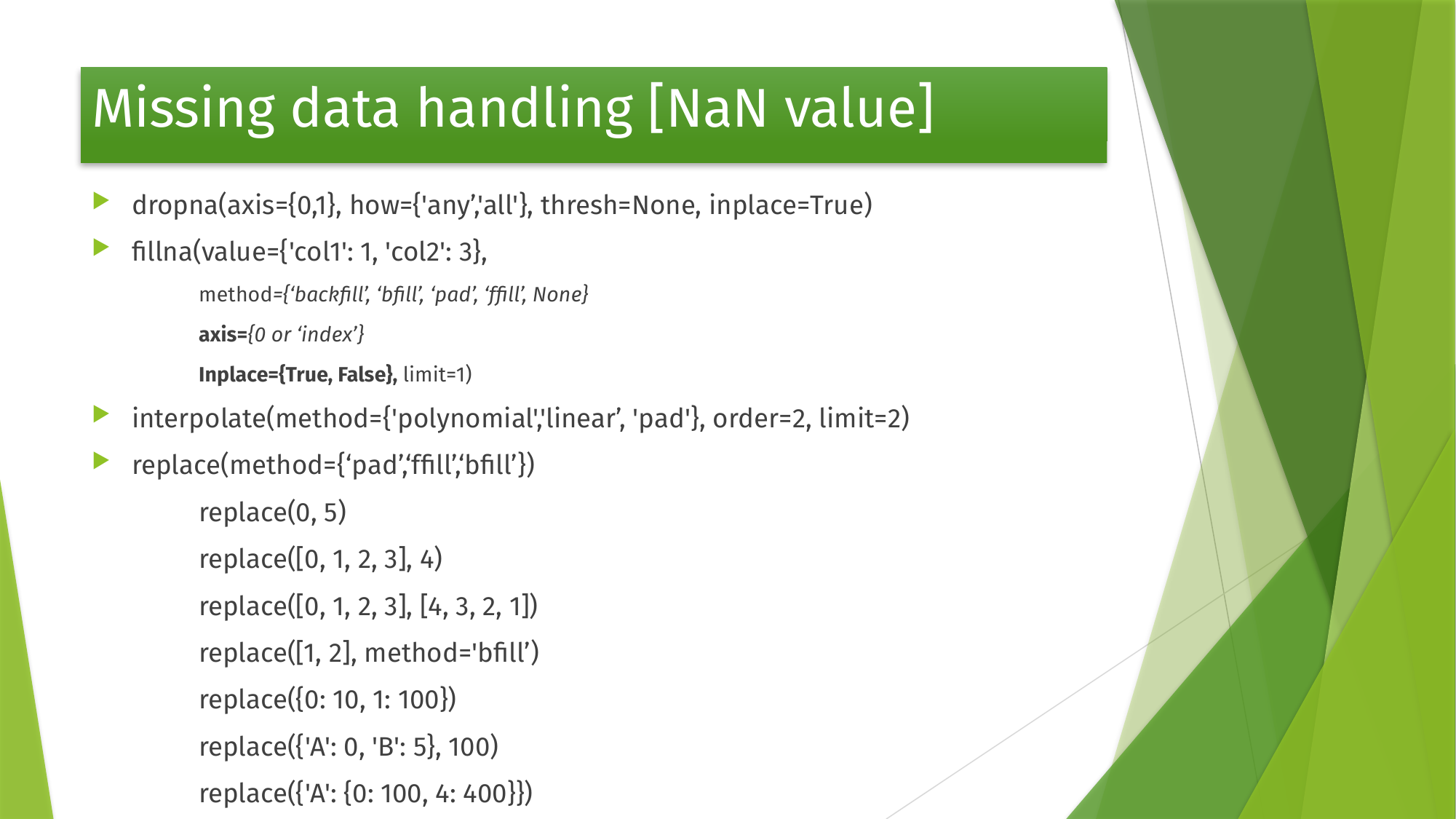

# Missing data handling [NaN value]
dropna(axis={0,1}, how={'any’,'all'}, thresh=None, inplace=True)
fillna(value={'col1': 1, 'col2': 3},
method={‘backfill’, ‘bfill’, ‘pad’, ‘ffill’, None}
axis={0 or ‘index’}
Inplace={True, False}, limit=1)
interpolate(method={'polynomial','linear’, 'pad'}, order=2, limit=2)
replace(method={‘pad’,‘ffill’,‘bfill’})
		replace(0, 5)
		replace([0, 1, 2, 3], 4)
		replace([0, 1, 2, 3], [4, 3, 2, 1])
		replace([1, 2], method='bfill’)
		replace({0: 10, 1: 100})
		replace({'A': 0, 'B': 5}, 100)
		replace({'A': {0: 100, 4: 400}})